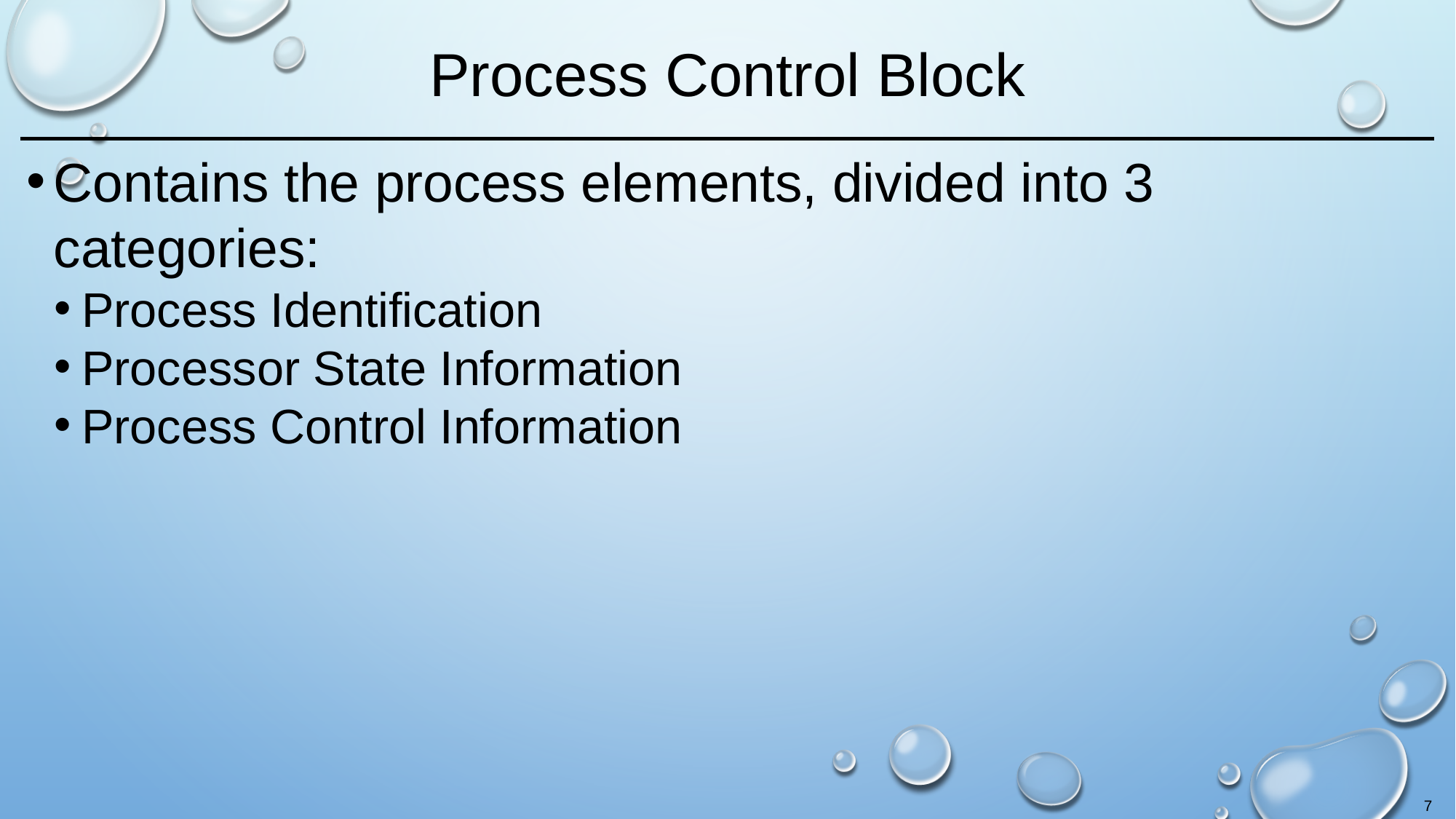

# Process Control Block
Contains the process elements, divided into 3 categories:
Process Identification
Processor State Information
Process Control Information

7